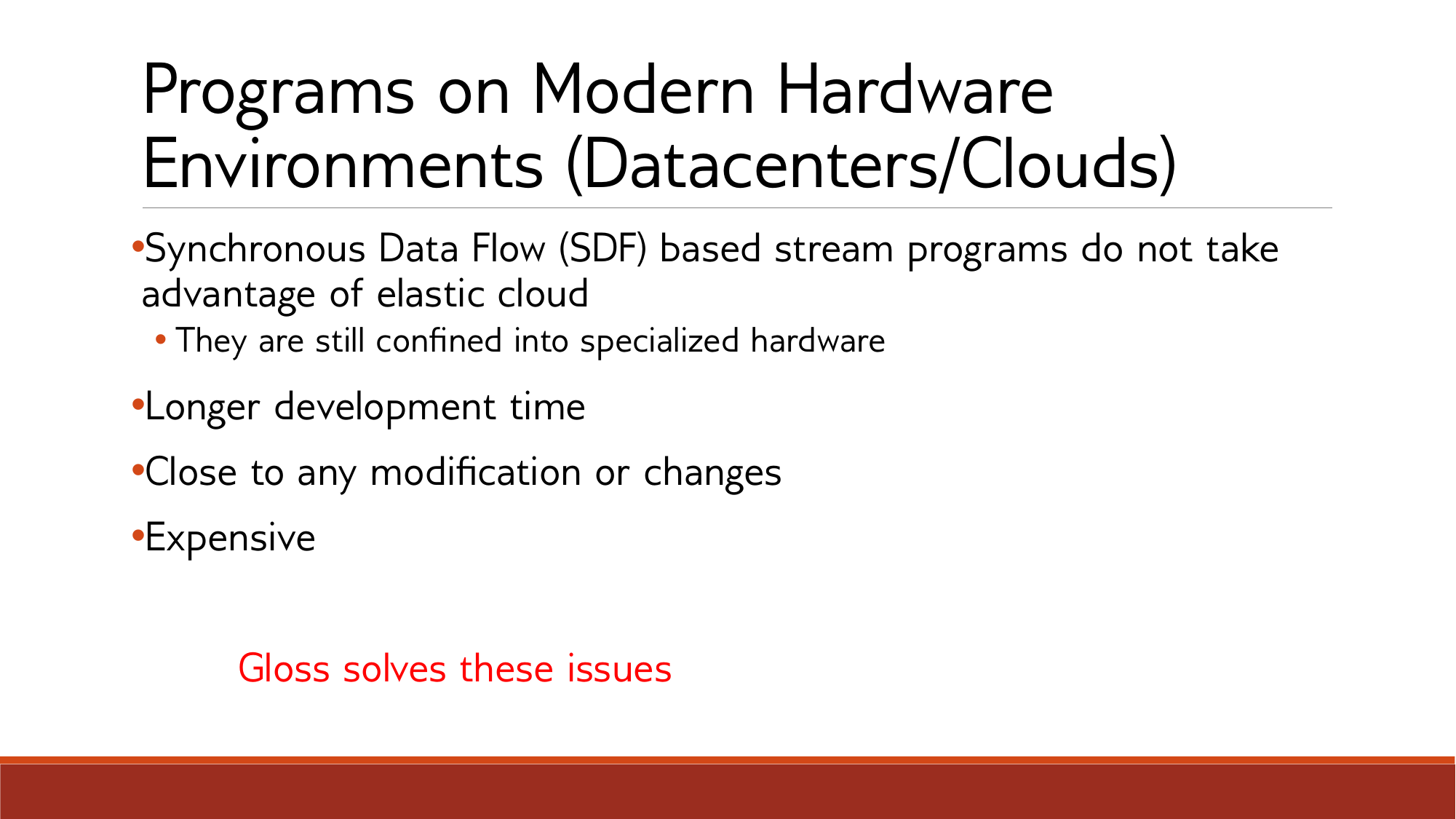

# Programs on Modern Hardware Environments (Datacenters/Clouds)
Synchronous Data Flow (SDF) based stream programs do not take advantage of elastic cloud
They are still confined into specialized hardware
Longer development time
Close to any modification or changes
Expensive

				Gloss solves these issues